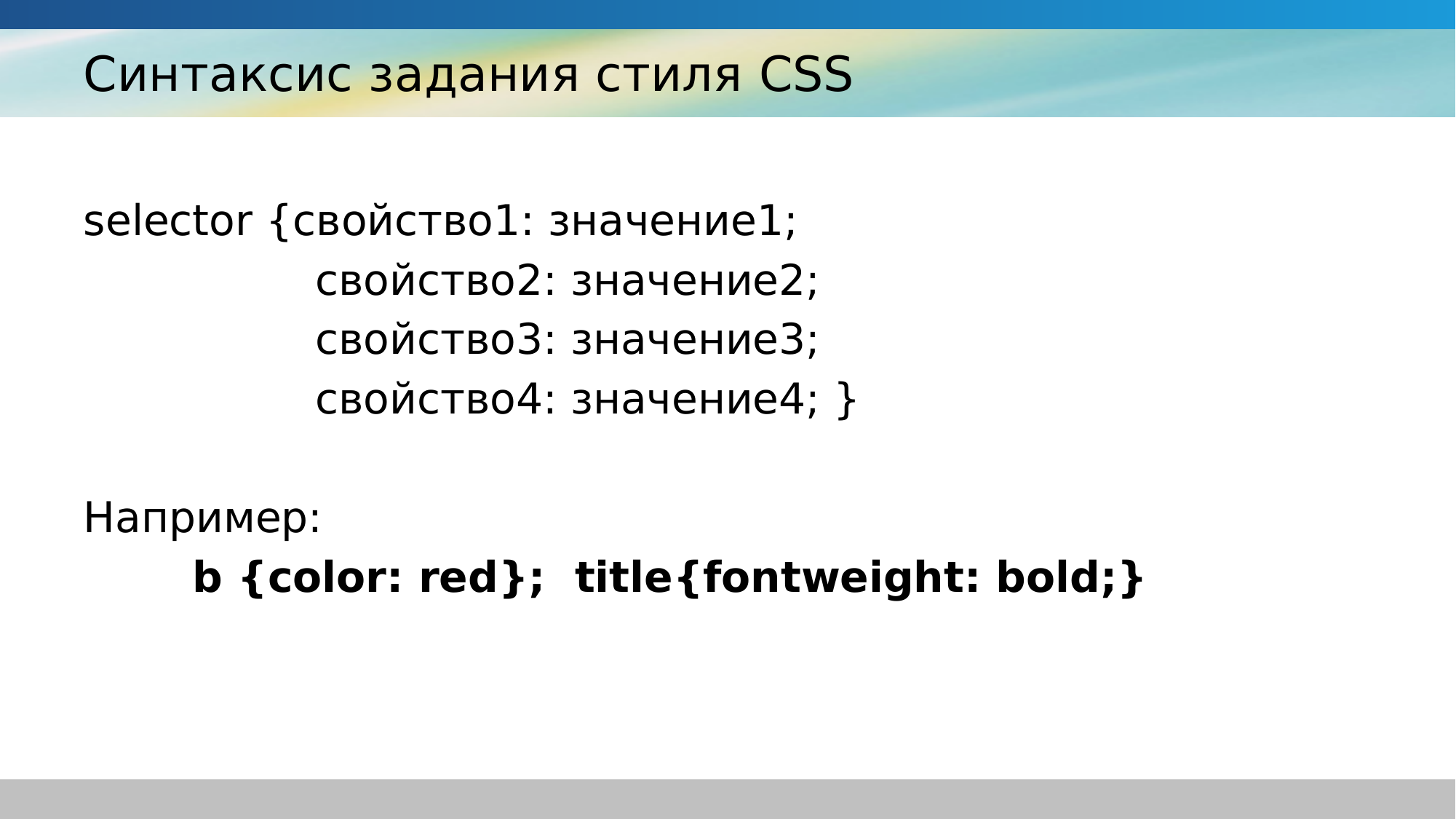

# Синтаксис задания стиля CSS

selector {свойство1: значение1;
		 свойство2: значение2;
		 свойство3: значение3;
		 свойство4: значение4; }

Например:
	b {color: red};  title{fontweight: bold;}